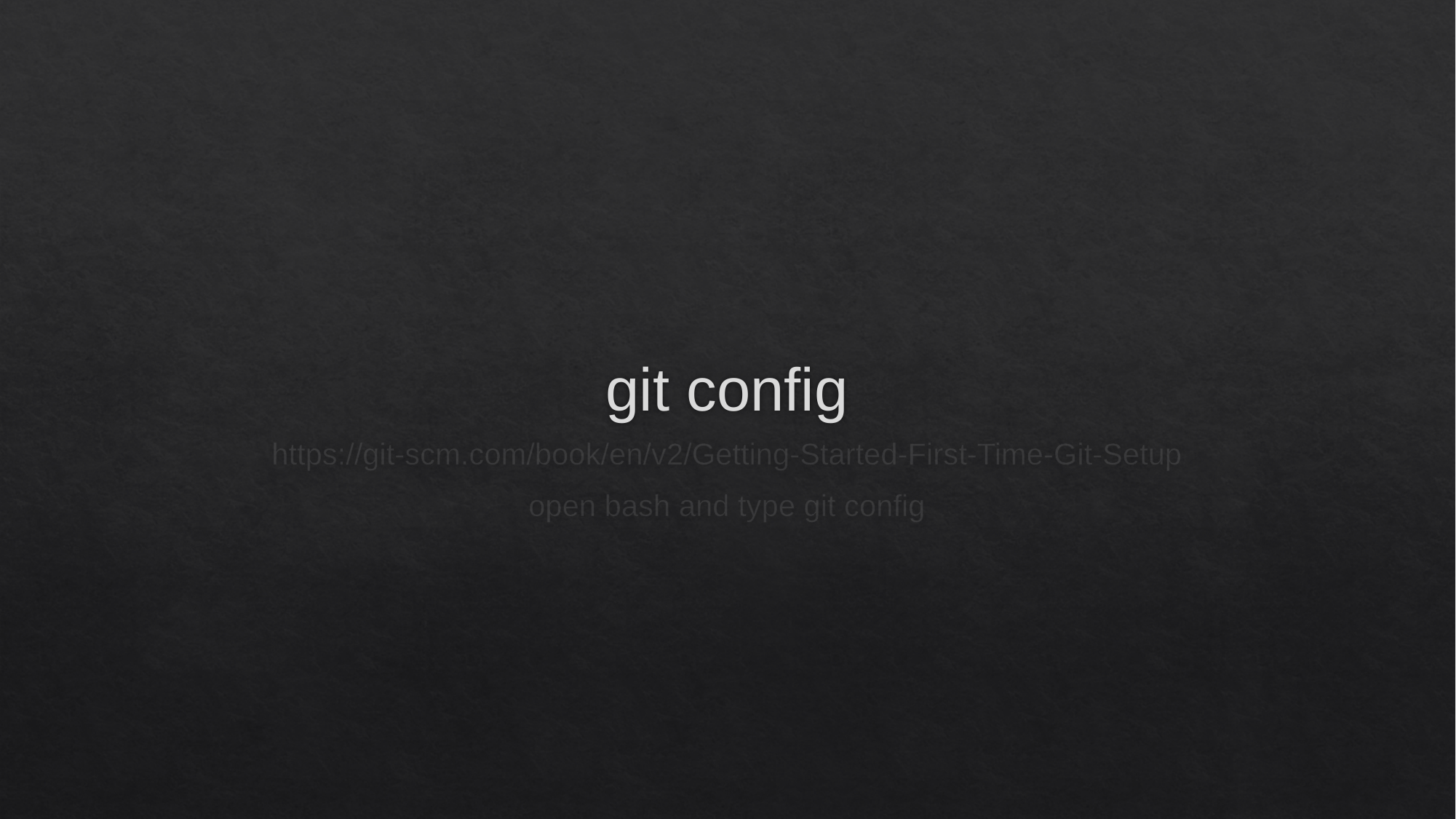

# git config
https://git-scm.com/book/en/v2/Getting-Started-First-Time-Git-Setup
open bash and type git config